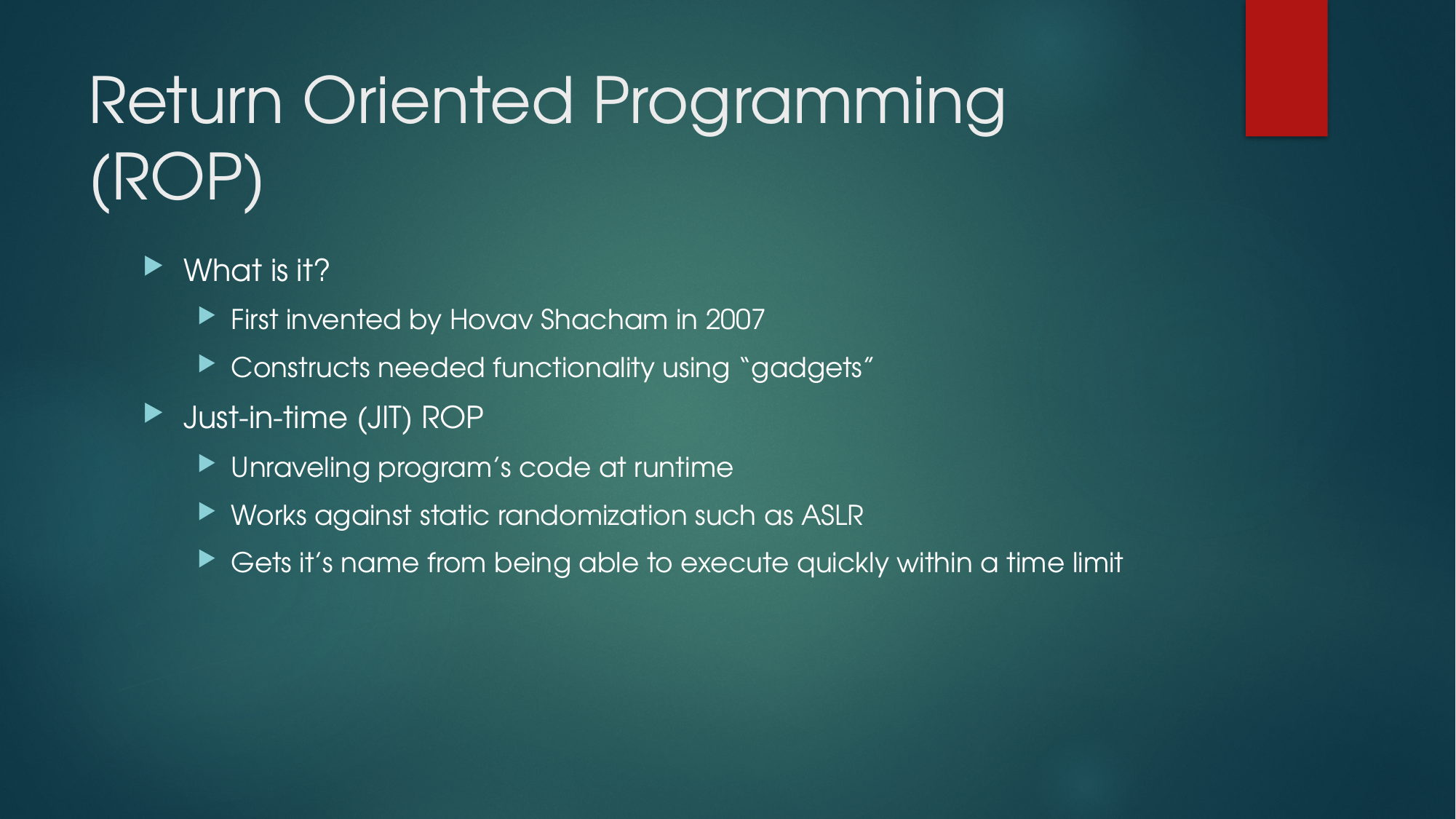

# Return Oriented Programming (ROP)
What is it?
First invented by Hovav Shacham in 2007
Constructs needed functionality using “gadgets”
Just-in-time (JIT) ROP
Unraveling program’s code at runtime
Works against static randomization such as ASLR
Gets it’s name from being able to execute quickly within a time limit